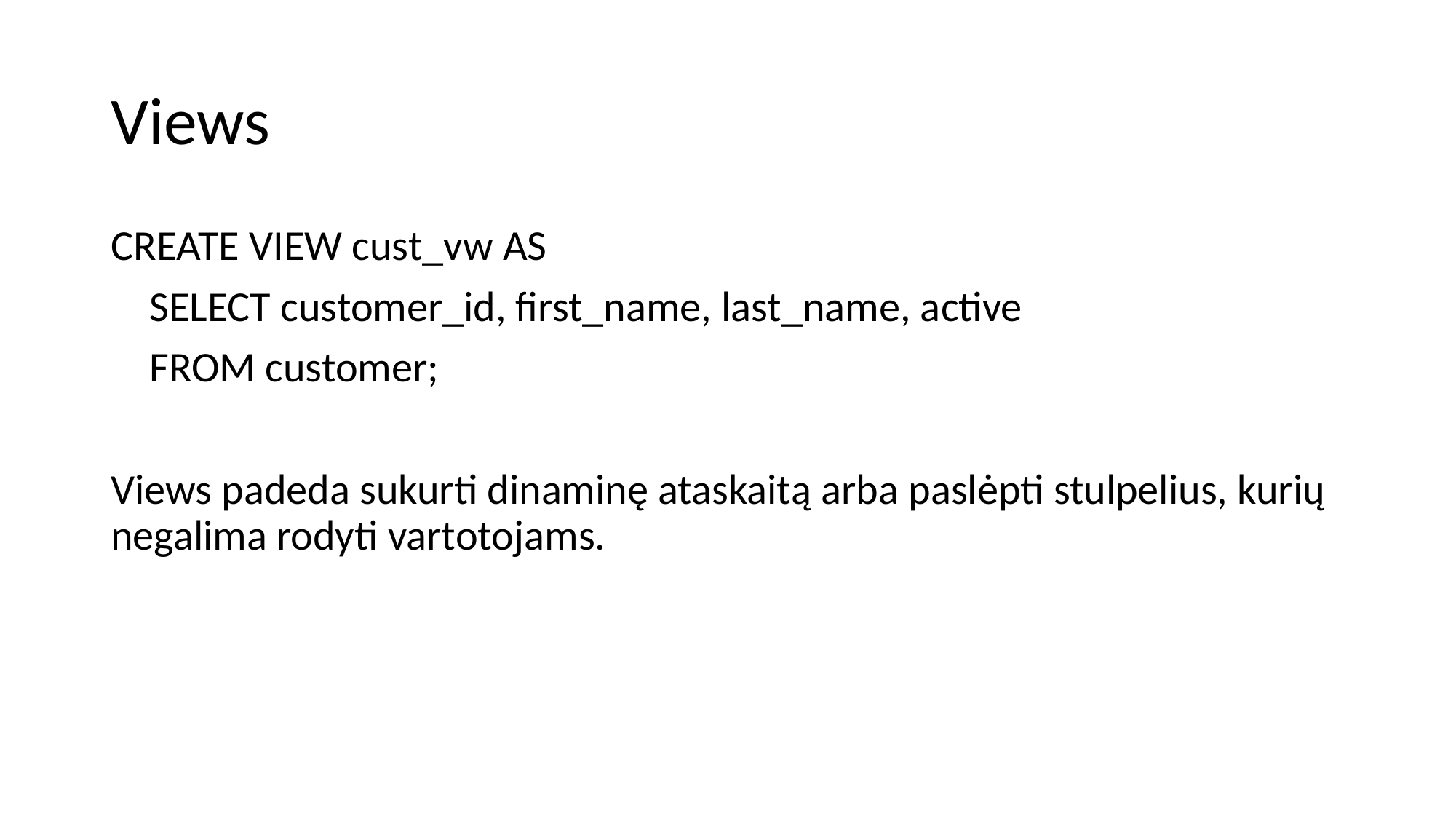

# Views
CREATE VIEW cust_vw AS
    SELECT customer_id, first_name, last_name, active
    FROM customer;

Views padeda sukurti dinaminę ataskaitą arba paslėpti stulpelius, kurių negalima rodyti vartotojams.